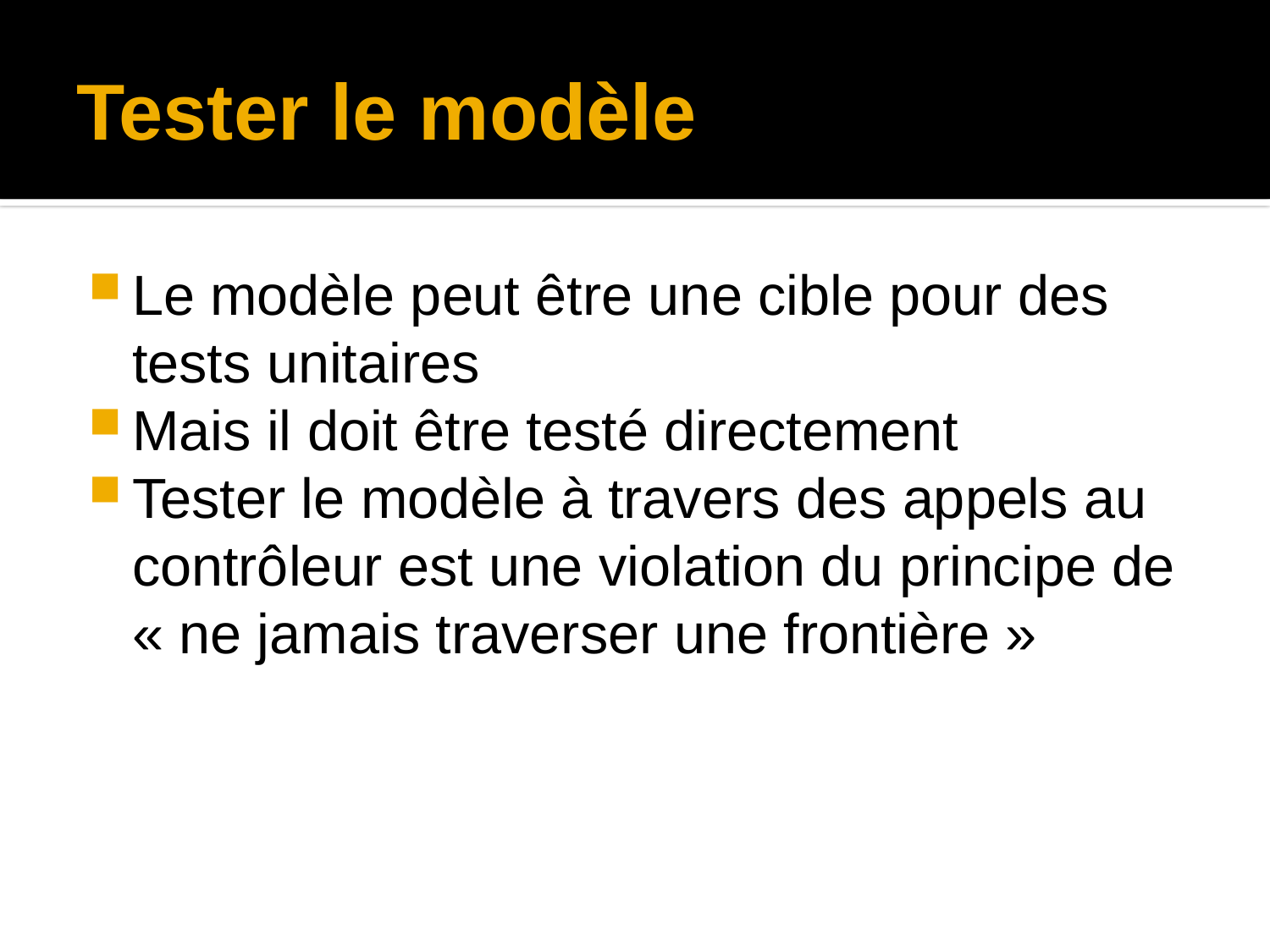

# Tester le modèle
Le modèle peut être une cible pour des tests unitaires
Mais il doit être testé directement
Tester le modèle à travers des appels au contrôleur est une violation du principe de « ne jamais traverser une frontière »